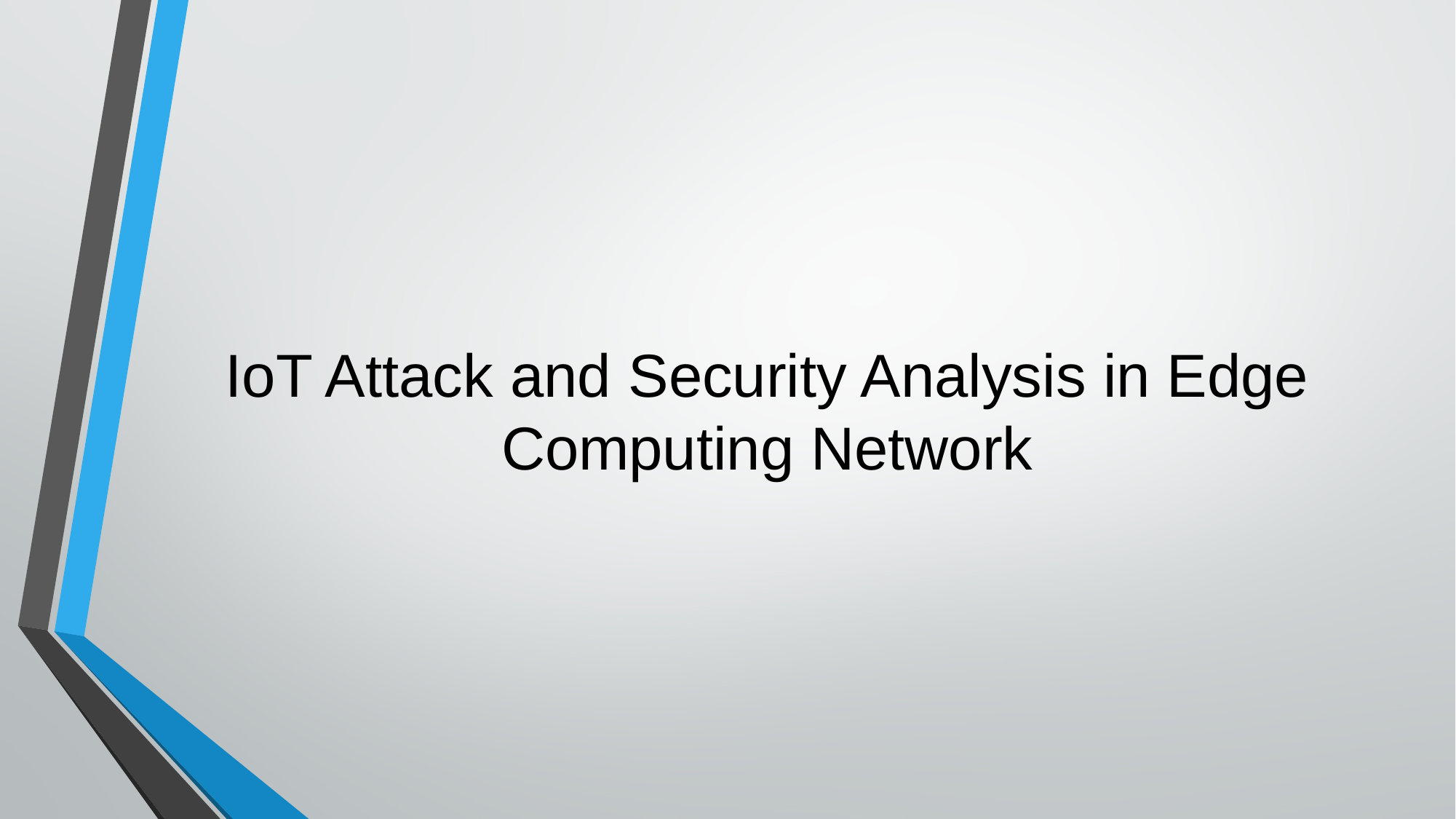

# IoT Attack and Security Analysis in Edge Computing Network